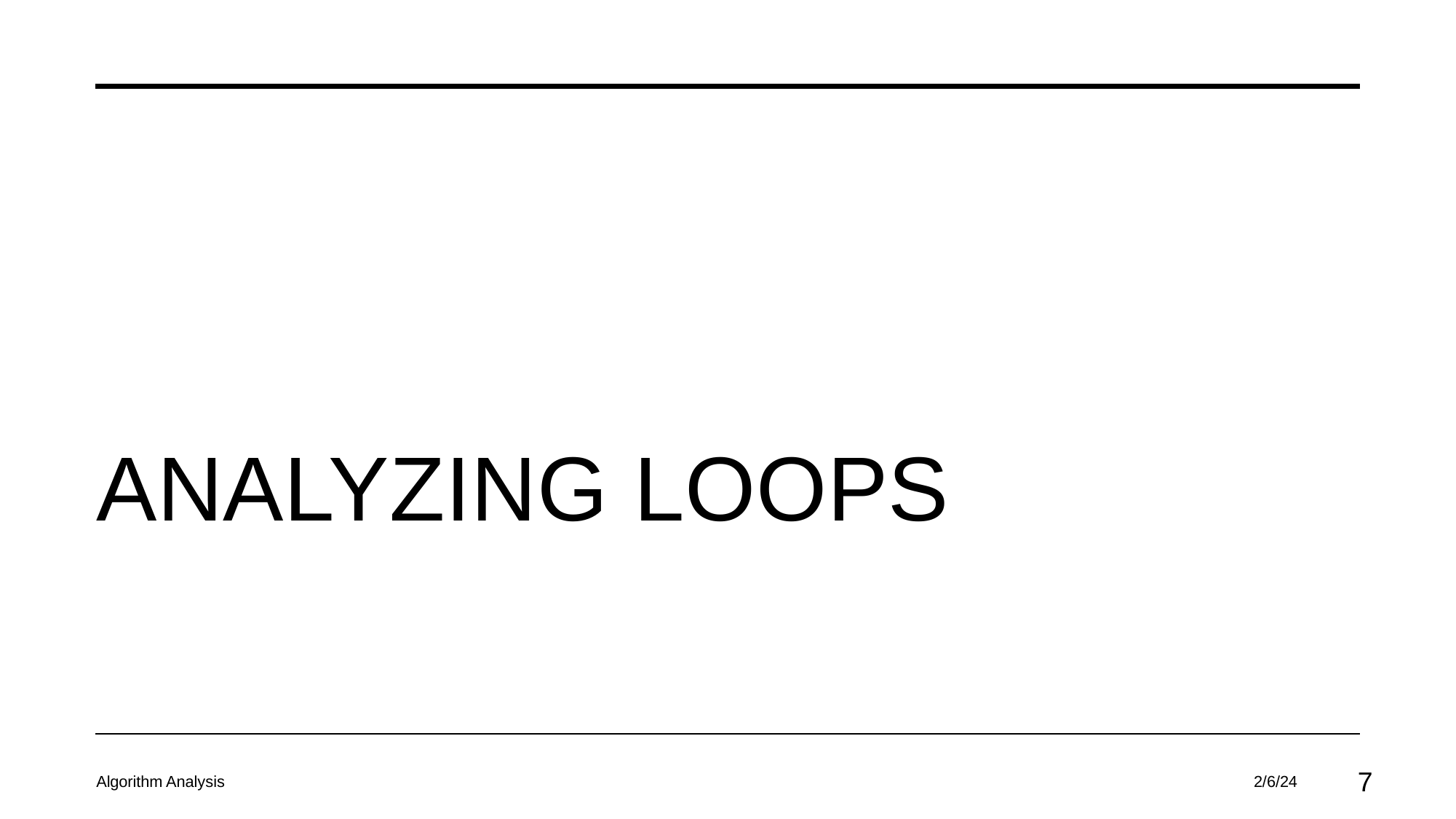

# Analyzing Loops

Algorithm Analysis
2/6/24
7